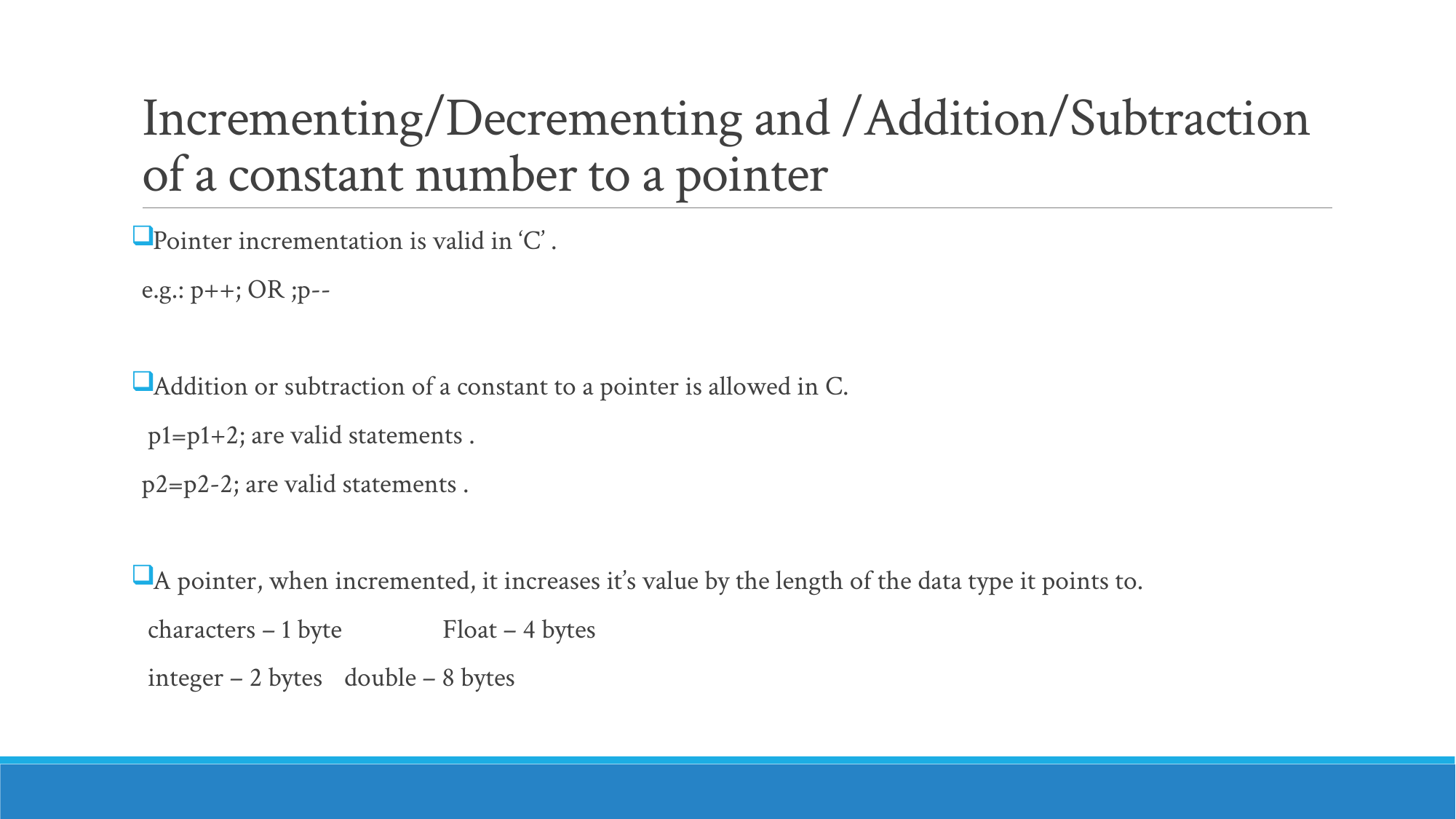

# Incrementing/Decrementing and /Addition/Subtraction of a constant number to a pointer
Pointer incrementation is valid in ‘C’ .
e.g.: p++; OR ;p--

Addition or subtraction of a constant to a pointer is allowed in C.
 p1=p1+2; are valid statements .
p2=p2-2; are valid statements .

A pointer, when incremented, it increases it’s value by the length of the data type it points to.
 characters – 1 byte 		 Float – 4 bytes
 integer – 2 bytes 			 double – 8 bytes